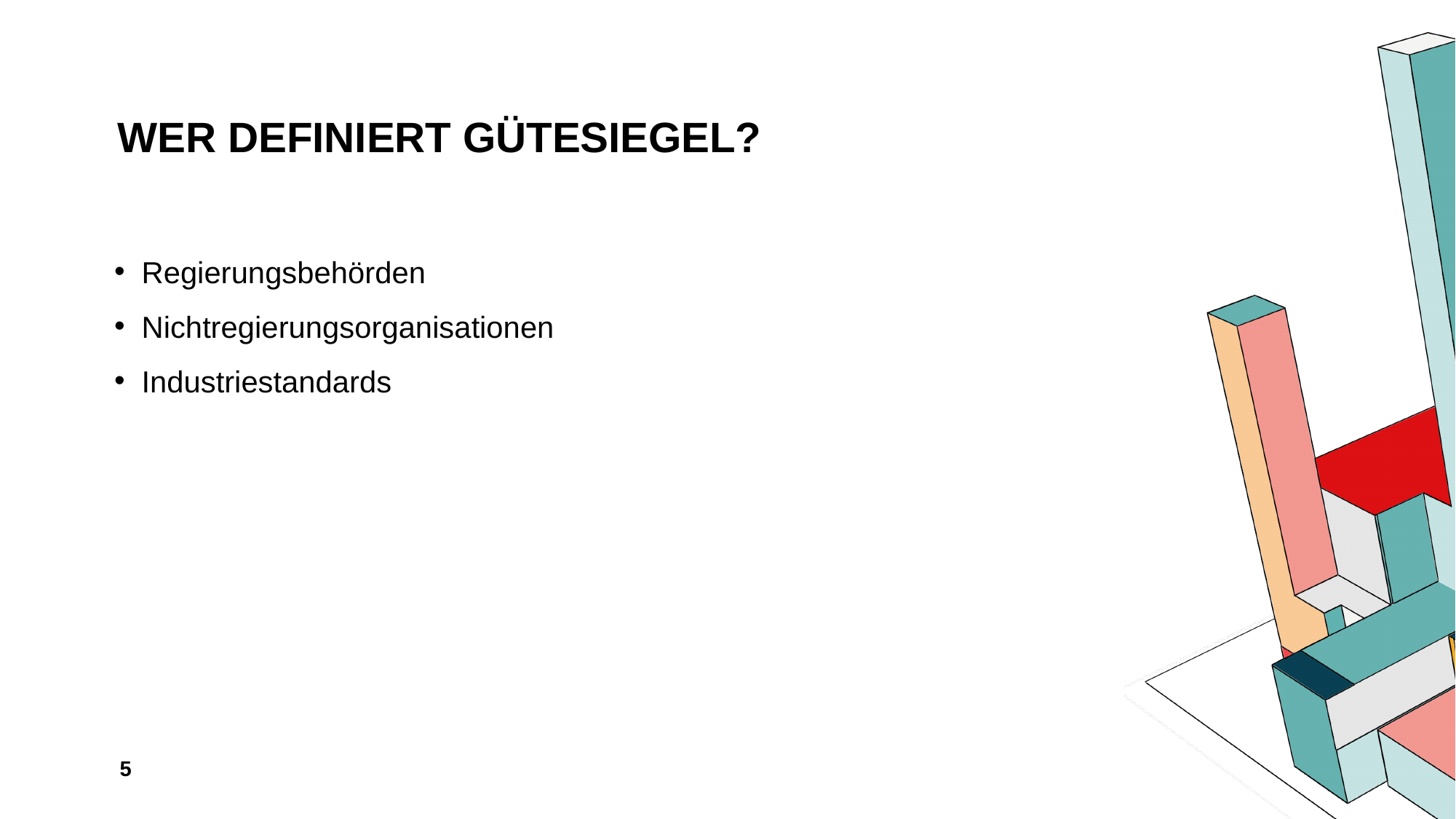

# Wer definiert Gütesiegel?
Regierungsbehörden
Nichtregierungsorganisationen
Industriestandards
5